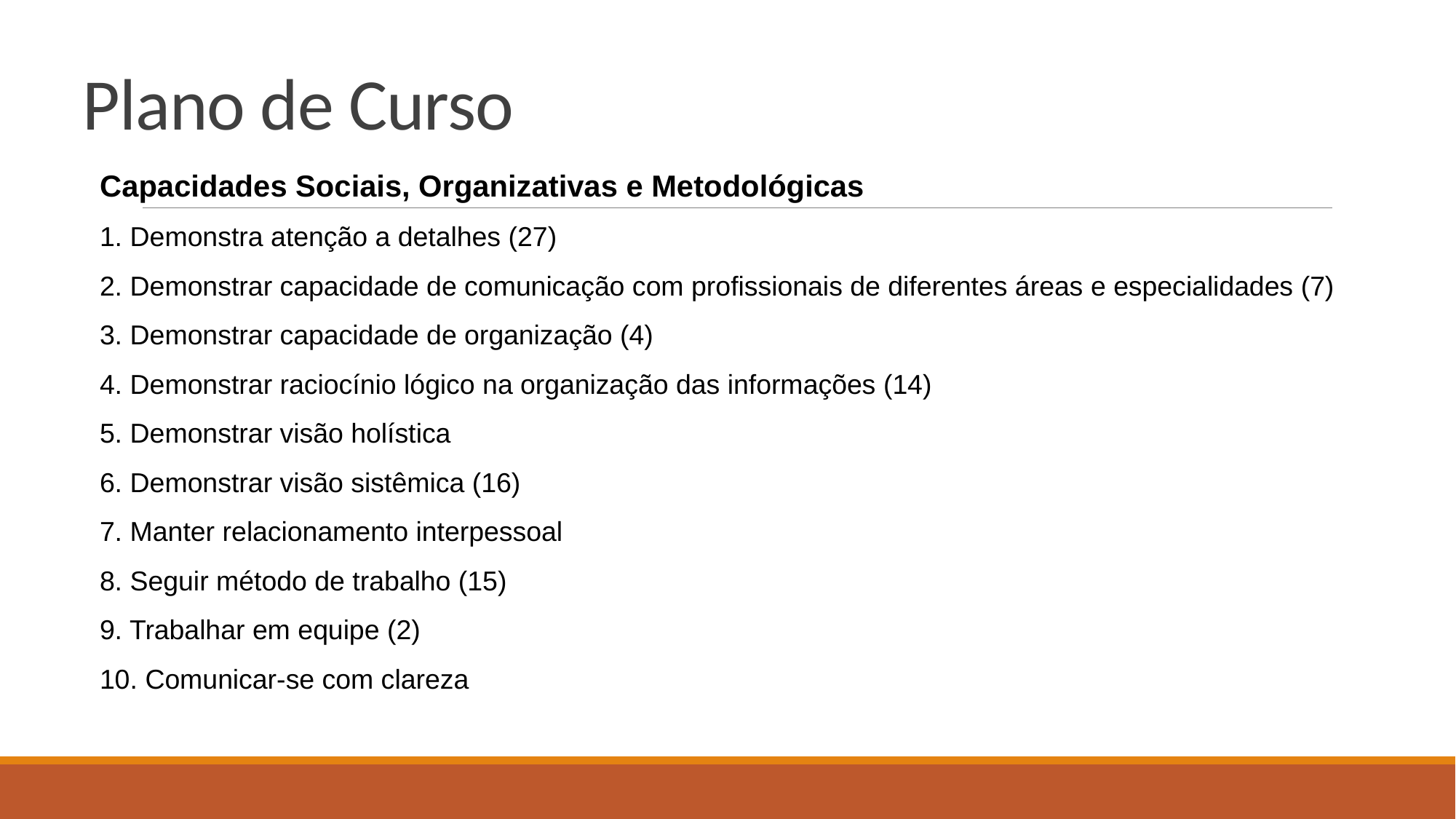

# Plano de Curso
Capacidades Sociais, Organizativas e Metodológicas
1. Demonstra atenção a detalhes (27)
2. Demonstrar capacidade de comunicação com profissionais de diferentes áreas e especialidades (7)
3. Demonstrar capacidade de organização (4)
4. Demonstrar raciocínio lógico na organização das informações (14)
5. Demonstrar visão holística
6. Demonstrar visão sistêmica (16)
7. Manter relacionamento interpessoal
8. Seguir método de trabalho (15)
9. Trabalhar em equipe (2)
10. Comunicar-se com clareza